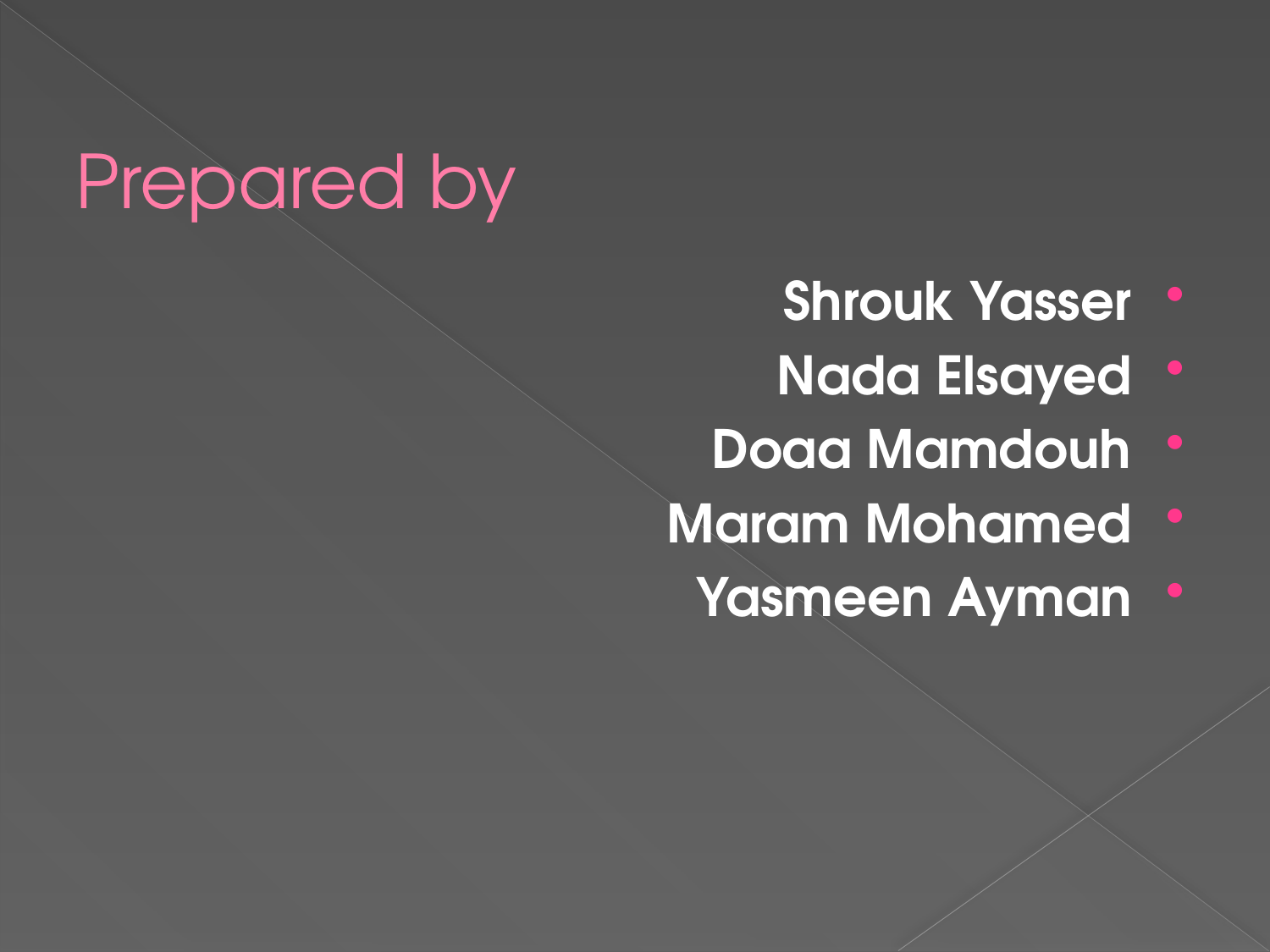

# Prepared by
Shrouk Yasser
Nada Elsayed
Doaa Mamdouh
Maram Mohamed
Yasmeen Ayman